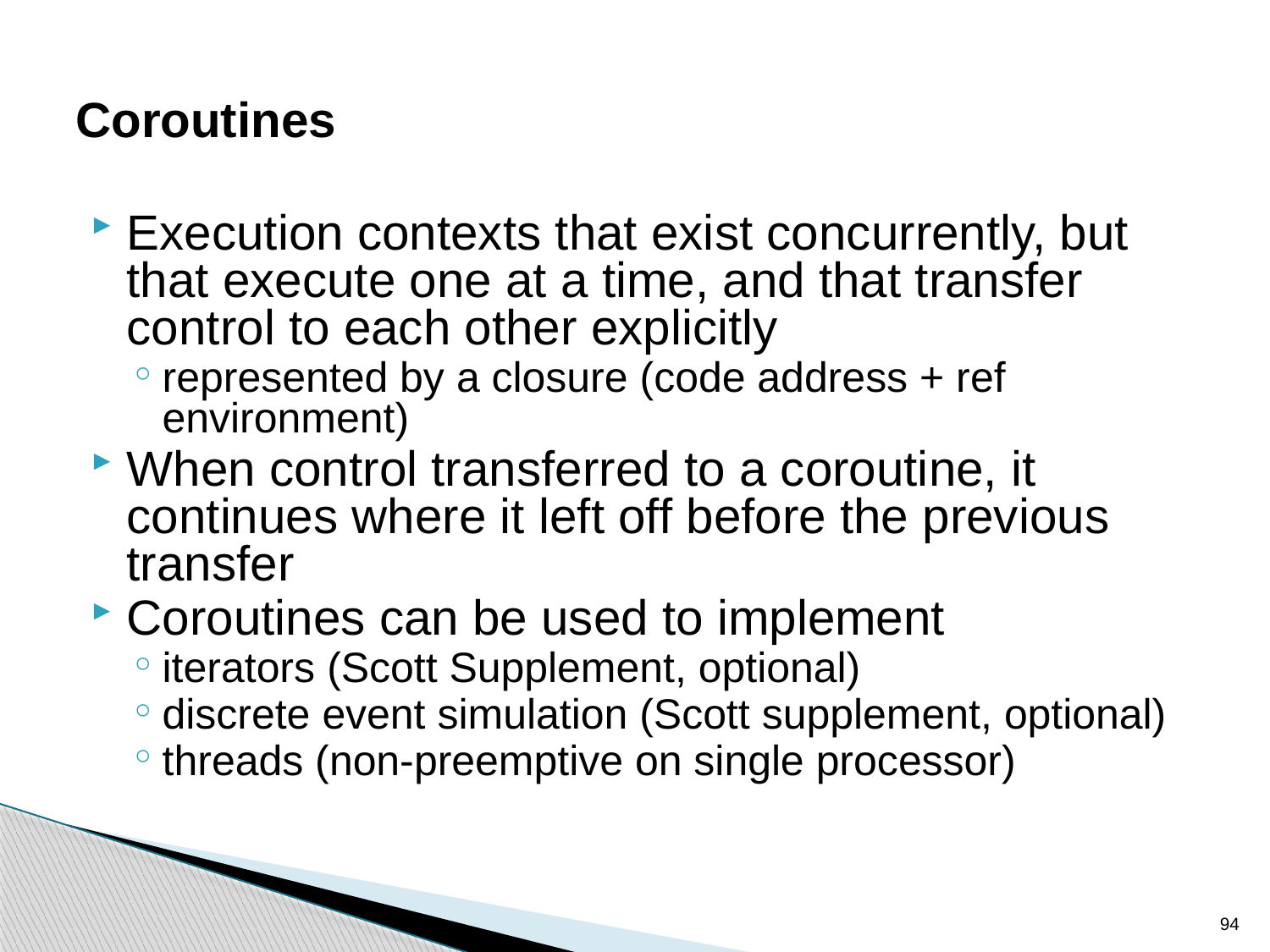

# Coroutines
Execution contexts that exist concurrently, but that execute one at a time, and that transfer control to each other explicitly
represented by a closure (code address + ref environment)
When control transferred to a coroutine, it continues where it left off before the previous transfer
Coroutines can be used to implement
iterators (Scott Supplement, optional)
discrete event simulation (Scott supplement, optional)
threads (non-preemptive on single processor)
94